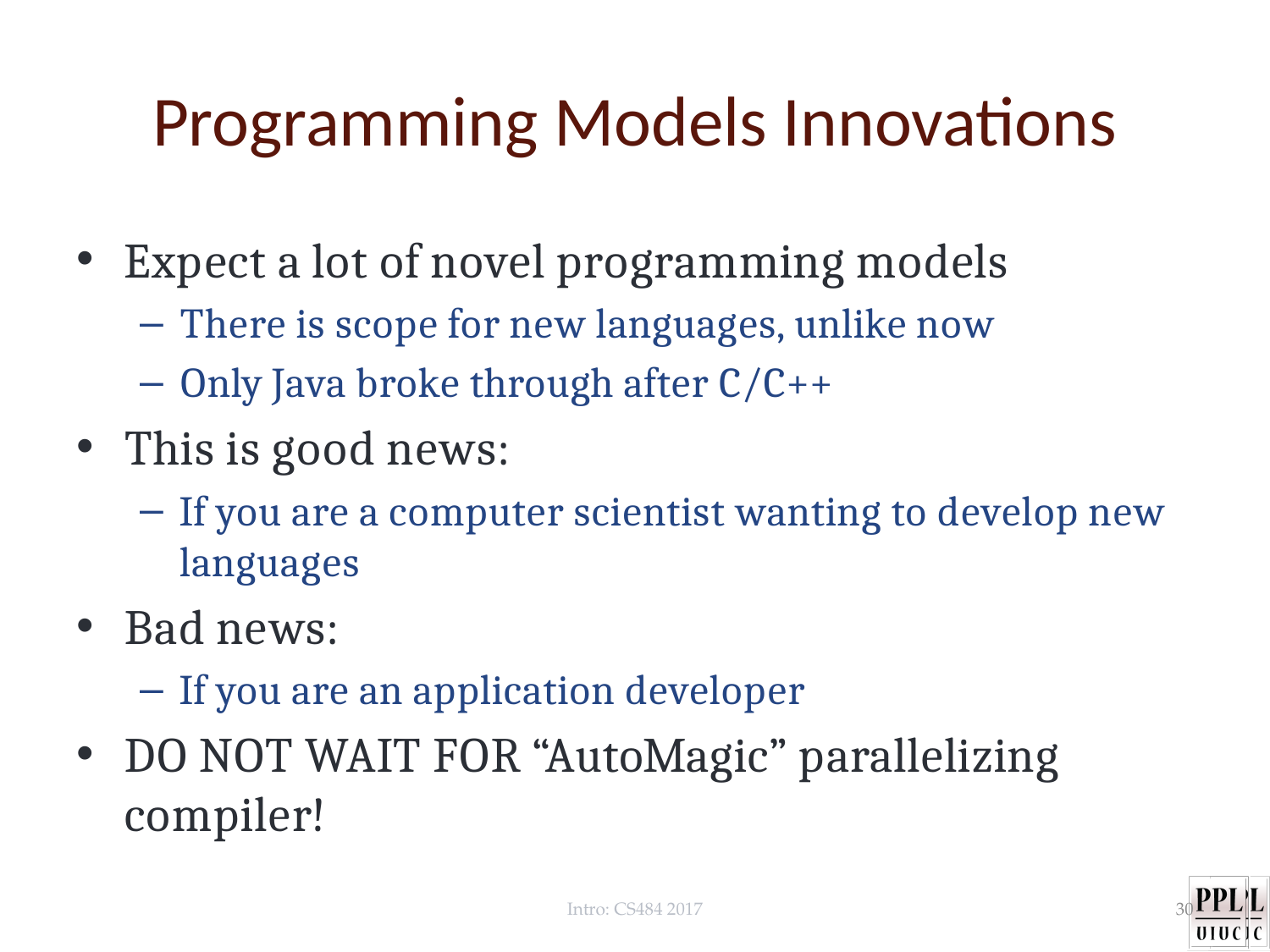

# Programming Models Innovations
Expect a lot of novel programming models
There is scope for new languages, unlike now
Only Java broke through after C/C++
This is good news:
If you are a computer scientist wanting to develop new languages
Bad news:
If you are an application developer
DO NOT WAIT FOR “AutoMagic” parallelizing compiler!
Intro: CS484 2017
30